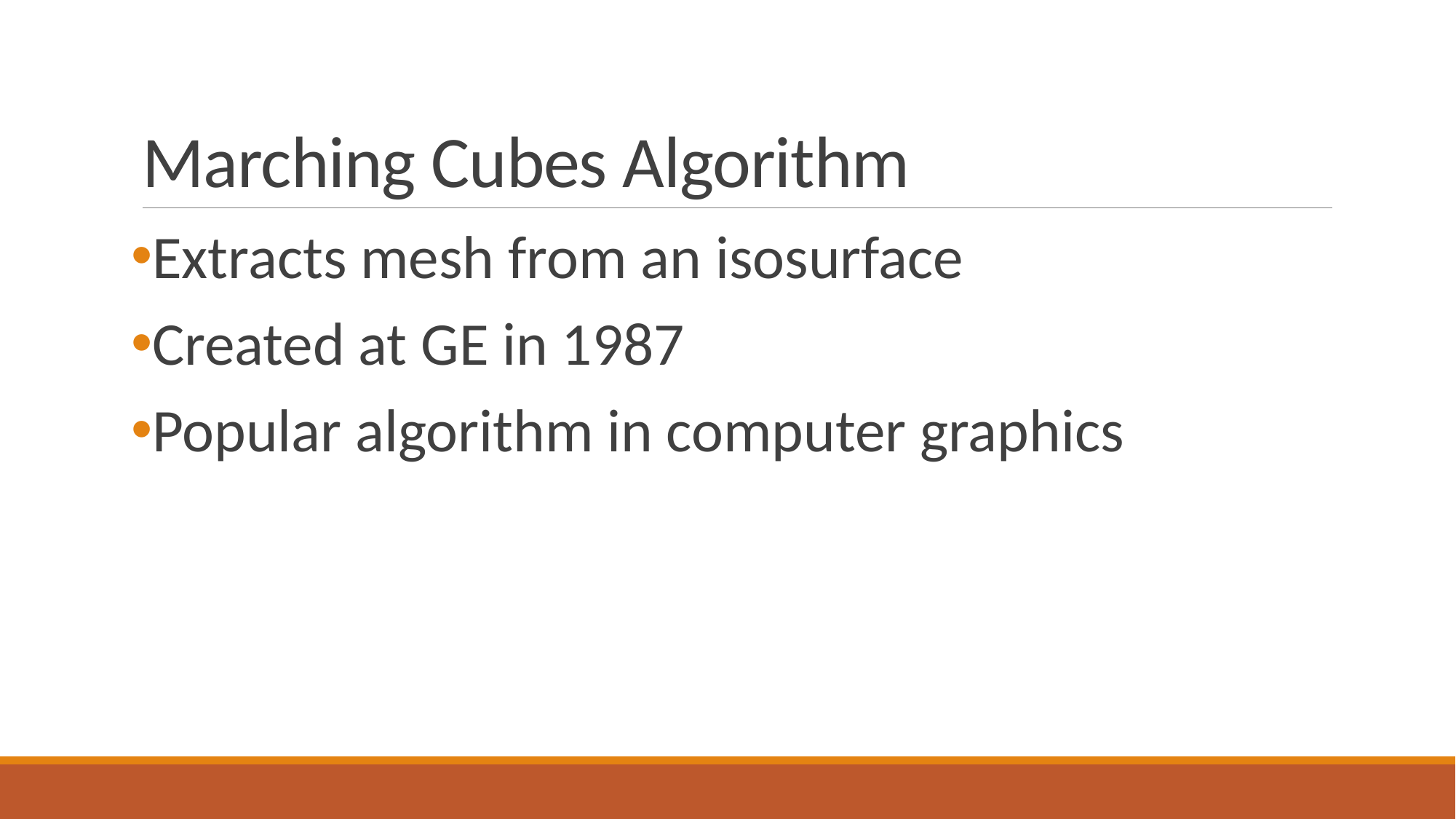

# Marching Cubes Algorithm
Extracts mesh from an isosurface
Created at GE in 1987
Popular algorithm in computer graphics